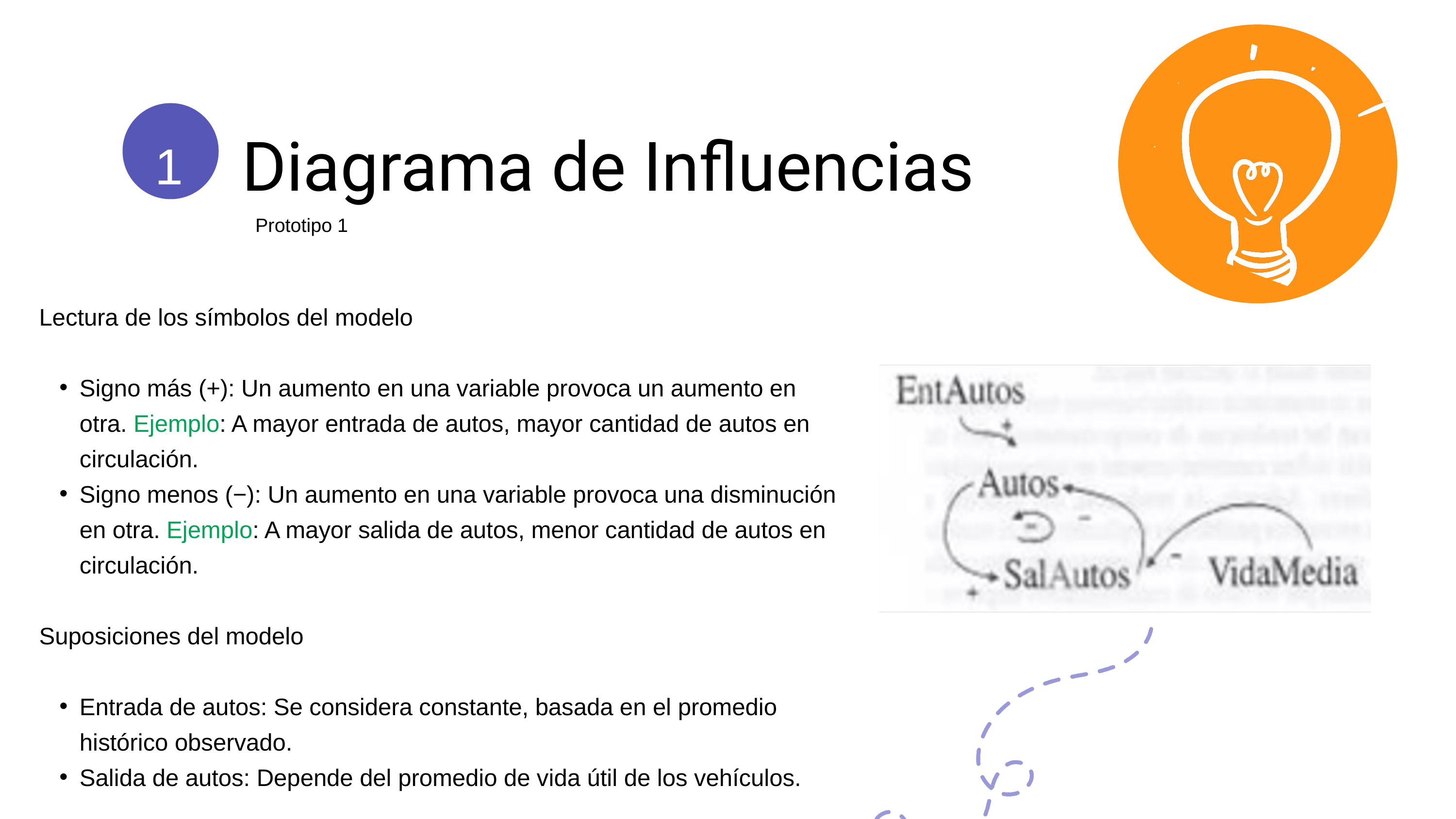

Diagrama de Influencias
1
Prototipo 1
Lectura de los símbolos del modelo

Signo más (+): Un aumento en una variable provoca un aumento en otra. Ejemplo: A mayor entrada de autos, mayor cantidad de autos en circulación.
Signo menos (−): Un aumento en una variable provoca una disminución en otra. Ejemplo: A mayor salida de autos, menor cantidad de autos en circulación.

Suposiciones del modelo

Entrada de autos: Se considera constante, basada en el promedio histórico observado.
Salida de autos: Depende del promedio de vida útil de los vehículos.